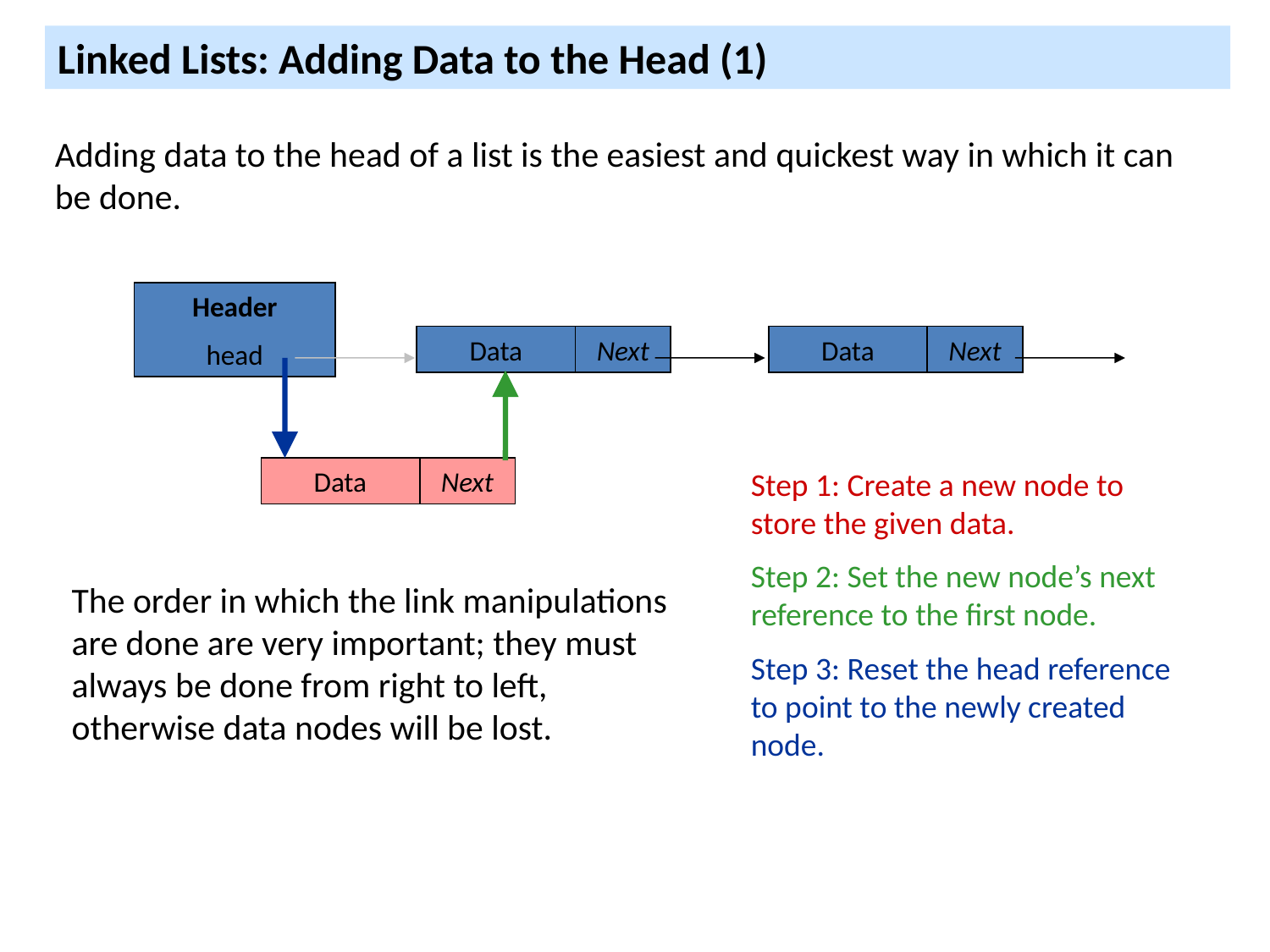

Linked Lists: Adding Data to the Head (1)
Adding data to the head of a list is the easiest and quickest way in which it can be done.

Header
head
Data
Next
Data
Next

Data
Next
Step 1: Create a new node to store the given data.
Step 2: Set the new node’s next reference to the first node.
Step 3: Reset the head reference to point to the newly created node.
The order in which the link manipulations are done are very important; they must always be done from right to left, otherwise data nodes will be lost.